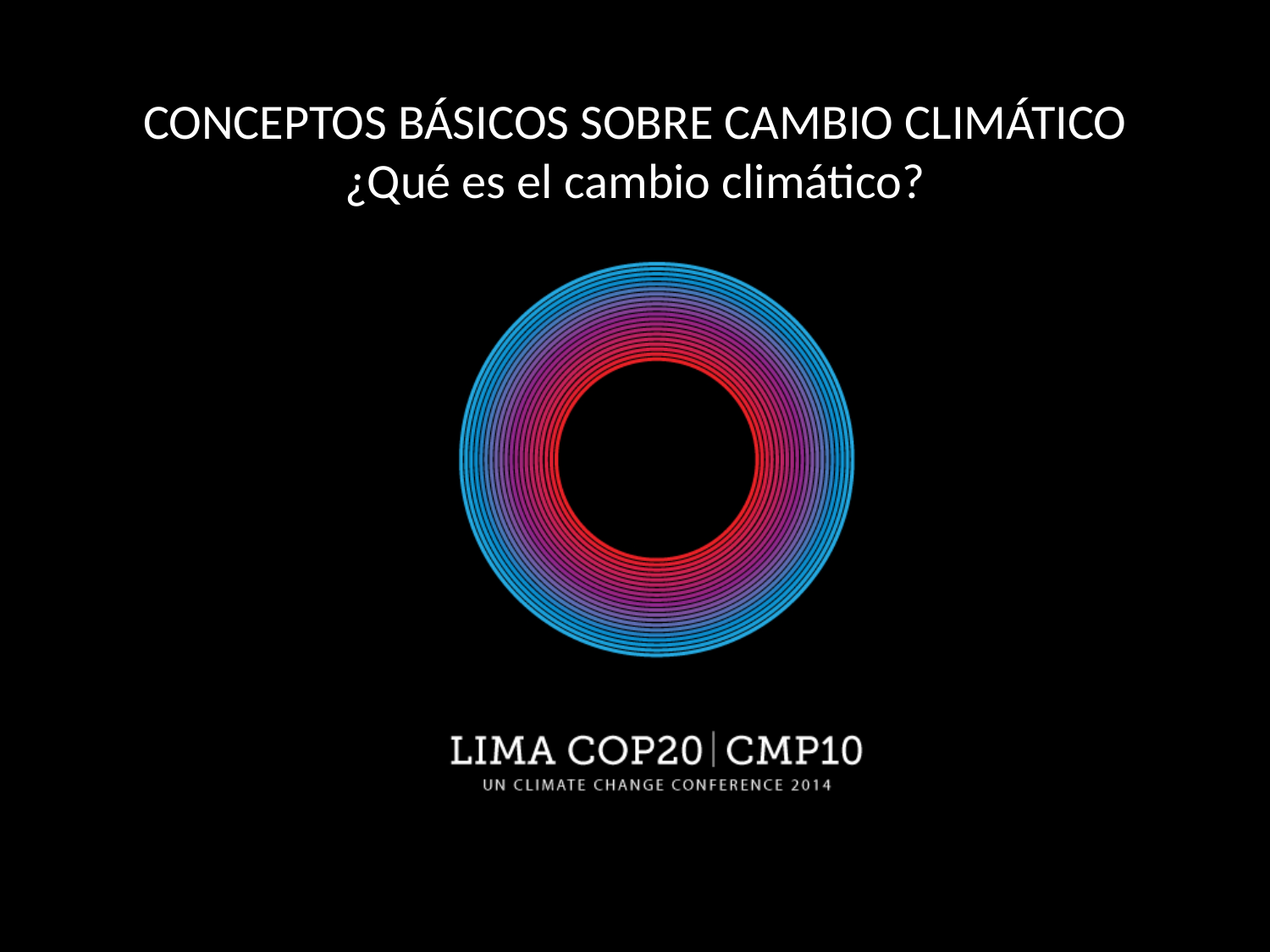

CONCEPTOS BÁSICOS SOBRE CAMBIO CLIMÁTICO
¿Qué es el cambio climático?